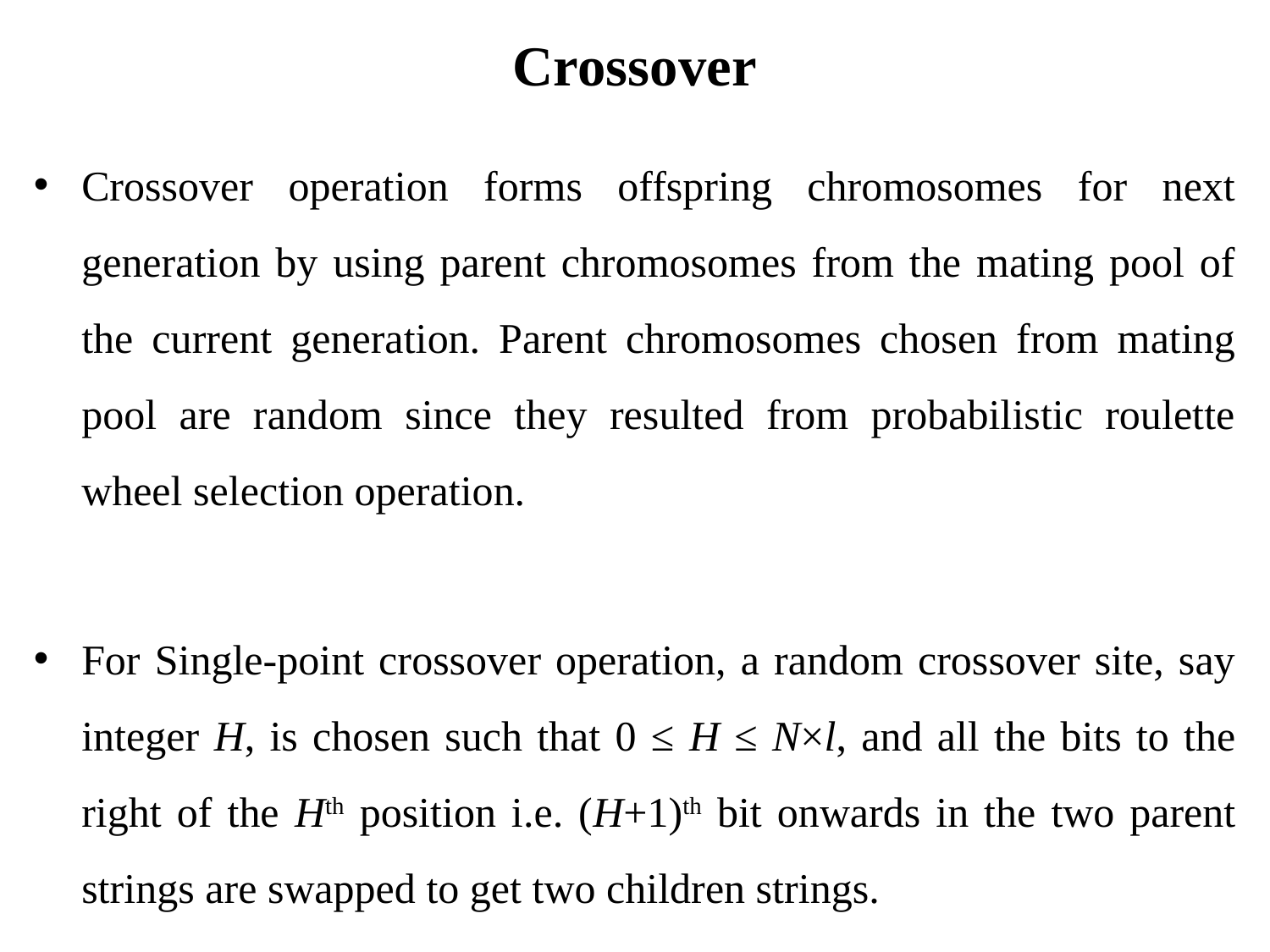

# Crossover
Crossover operation forms offspring chromosomes for next generation by using parent chromosomes from the mating pool of the current generation. Parent chromosomes chosen from mating pool are random since they resulted from probabilistic roulette wheel selection operation.

For Single-point crossover operation, a random crossover site, say integer H, is chosen such that 0 ≤ H ≤ N×l, and all the bits to the right of the Hth position i.e. (H+1)th bit onwards in the two parent strings are swapped to get two children strings.